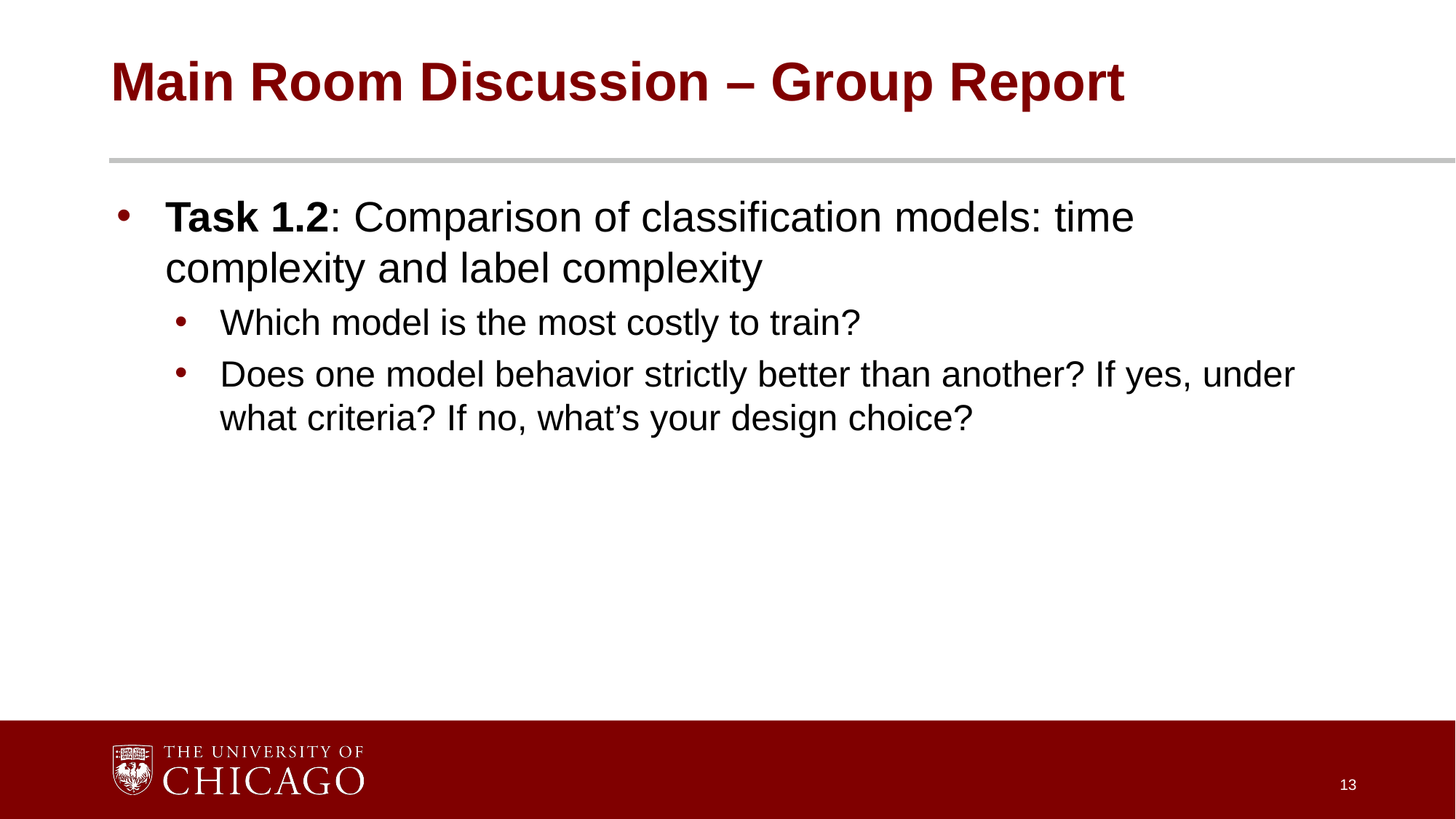

# Main Room Discussion – Group Report
Task 1.2: Comparison of classification models: time complexity and label complexity
Which model is the most costly to train?
Does one model behavior strictly better than another? If yes, under what criteria? If no, what’s your design choice?

13